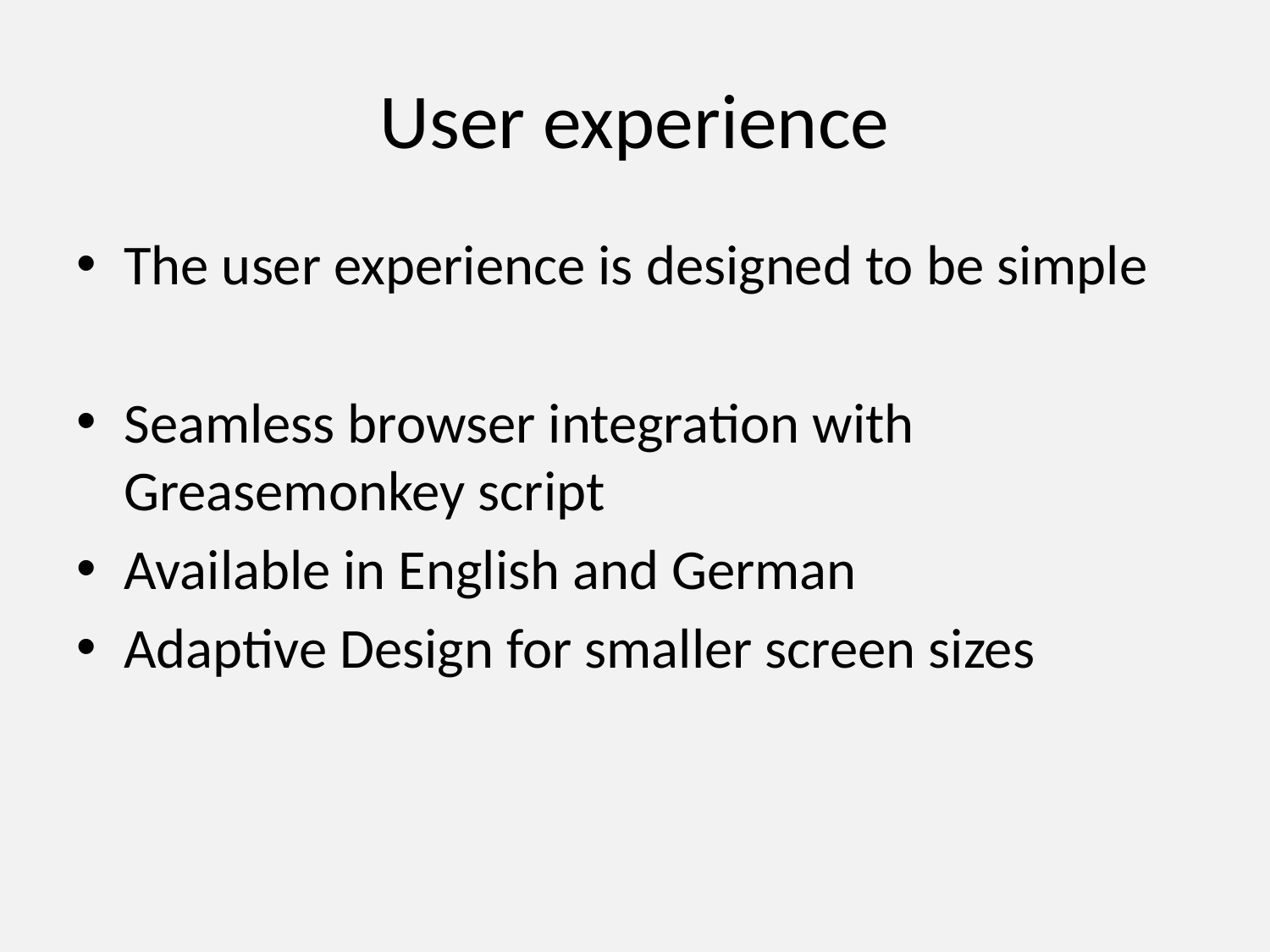

# User experience
The user experience is designed to be simple

Seamless browser integration with Greasemonkey script
Available in English and German
Adaptive Design for smaller screen sizes